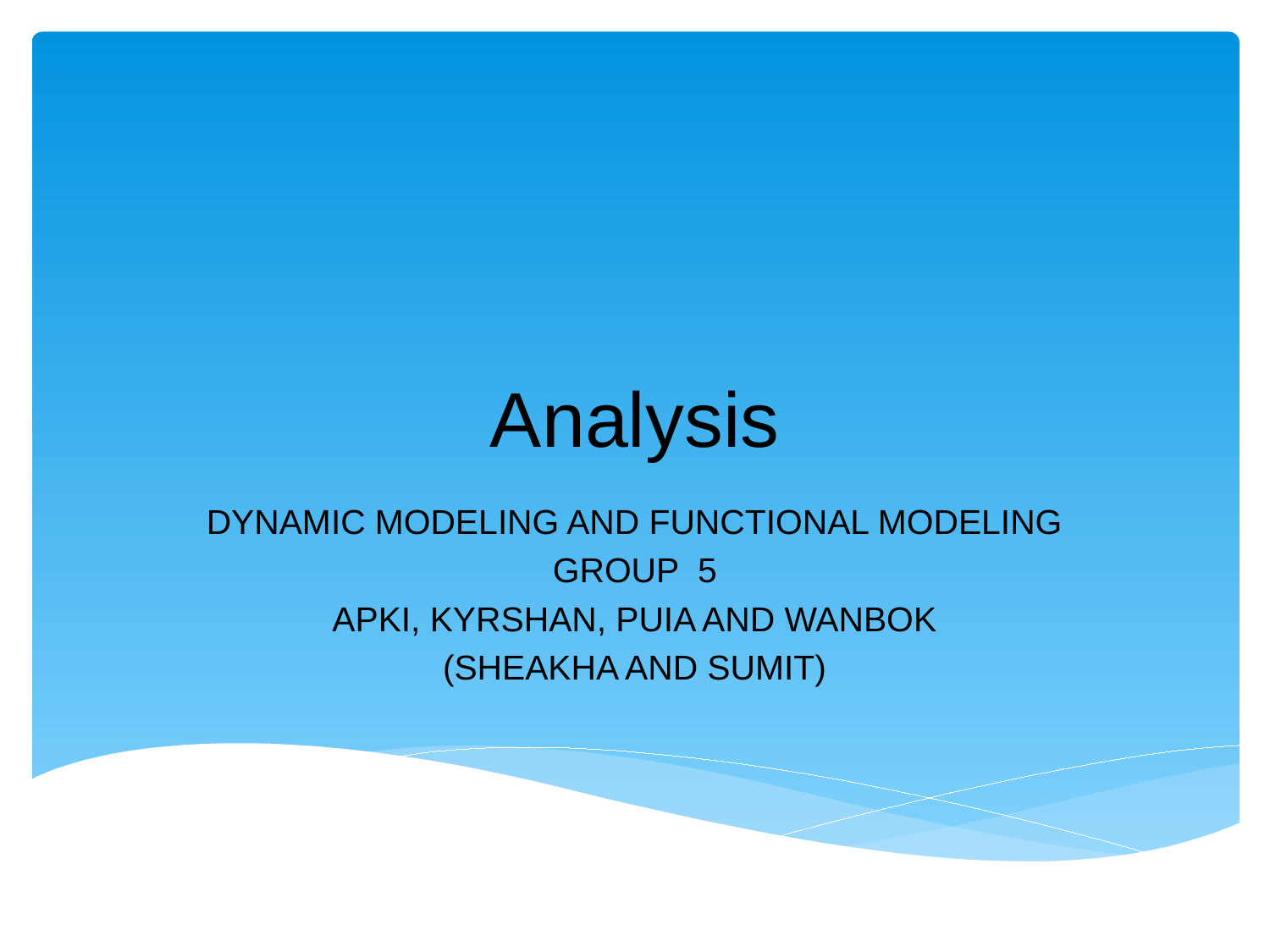

# Analysis
DYNAMIC MODELING AND FUNCTIONAL MODELING
GROUP  5
APKI, KYRSHAN, PUIA AND WANBOK
(SHEAKHA AND SUMIT)